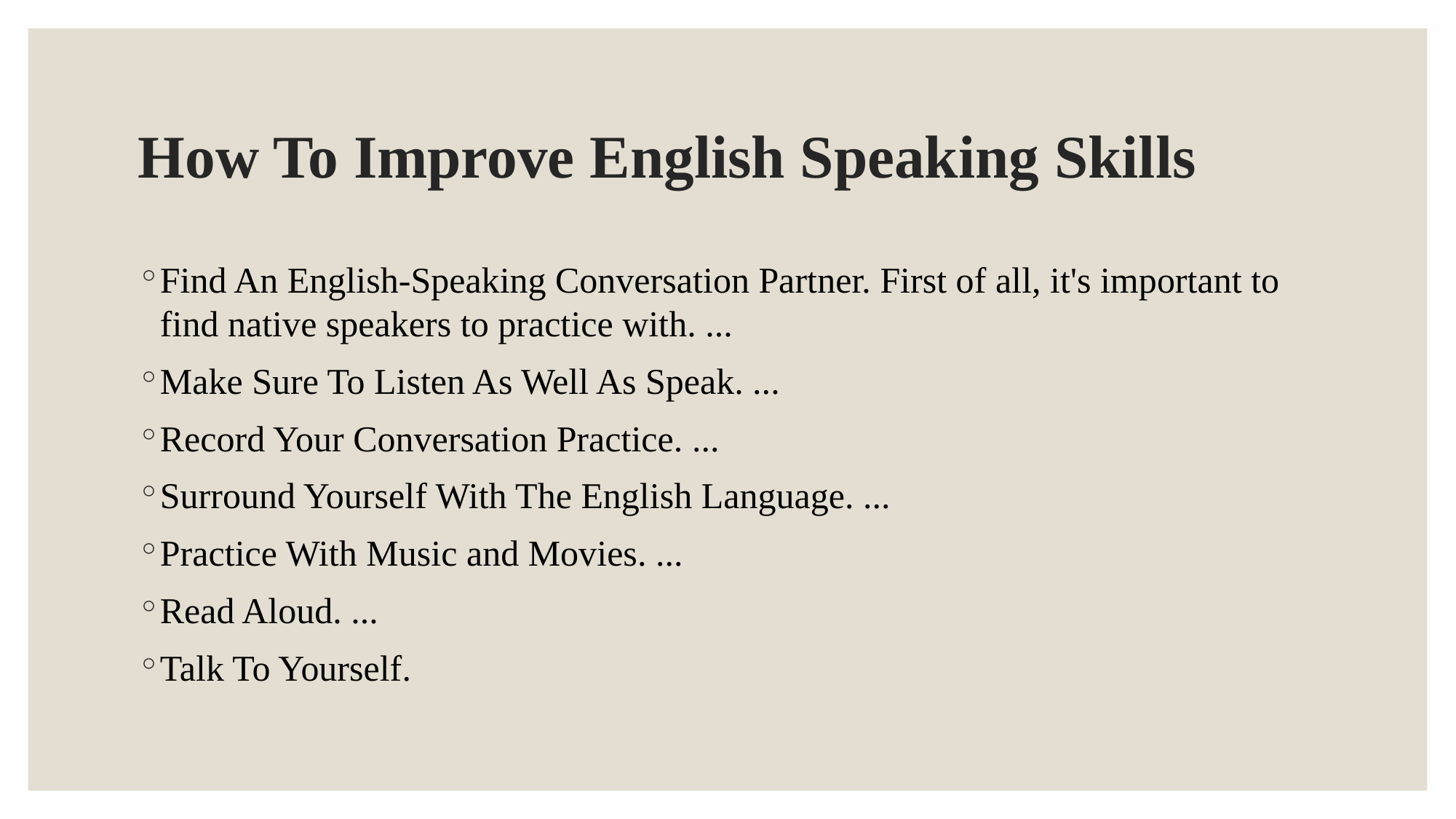

# How To Improve English Speaking Skills
Find An English-Speaking Conversation Partner. First of all, it's important to find native speakers to practice with. ...
Make Sure To Listen As Well As Speak. ...
Record Your Conversation Practice. ...
Surround Yourself With The English Language. ...
Practice With Music and Movies. ...
Read Aloud. ...
Talk To Yourself.